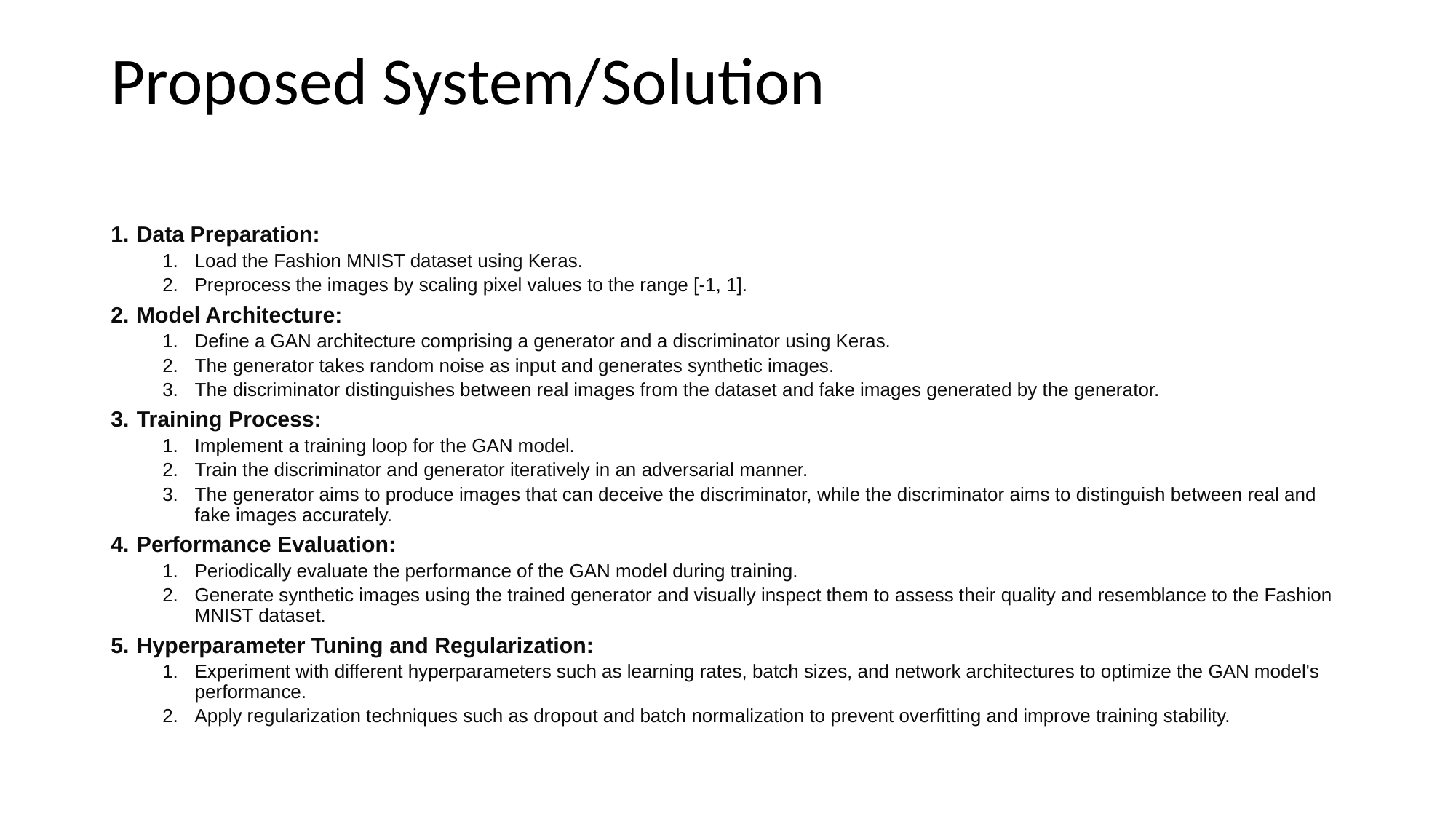

# Proposed System/Solution
Data Preparation:
Load the Fashion MNIST dataset using Keras.
Preprocess the images by scaling pixel values to the range [-1, 1].
Model Architecture:
Define a GAN architecture comprising a generator and a discriminator using Keras.
The generator takes random noise as input and generates synthetic images.
The discriminator distinguishes between real images from the dataset and fake images generated by the generator.
Training Process:
Implement a training loop for the GAN model.
Train the discriminator and generator iteratively in an adversarial manner.
The generator aims to produce images that can deceive the discriminator, while the discriminator aims to distinguish between real and fake images accurately.
Performance Evaluation:
Periodically evaluate the performance of the GAN model during training.
Generate synthetic images using the trained generator and visually inspect them to assess their quality and resemblance to the Fashion MNIST dataset.
Hyperparameter Tuning and Regularization:
Experiment with different hyperparameters such as learning rates, batch sizes, and network architectures to optimize the GAN model's performance.
Apply regularization techniques such as dropout and batch normalization to prevent overfitting and improve training stability.